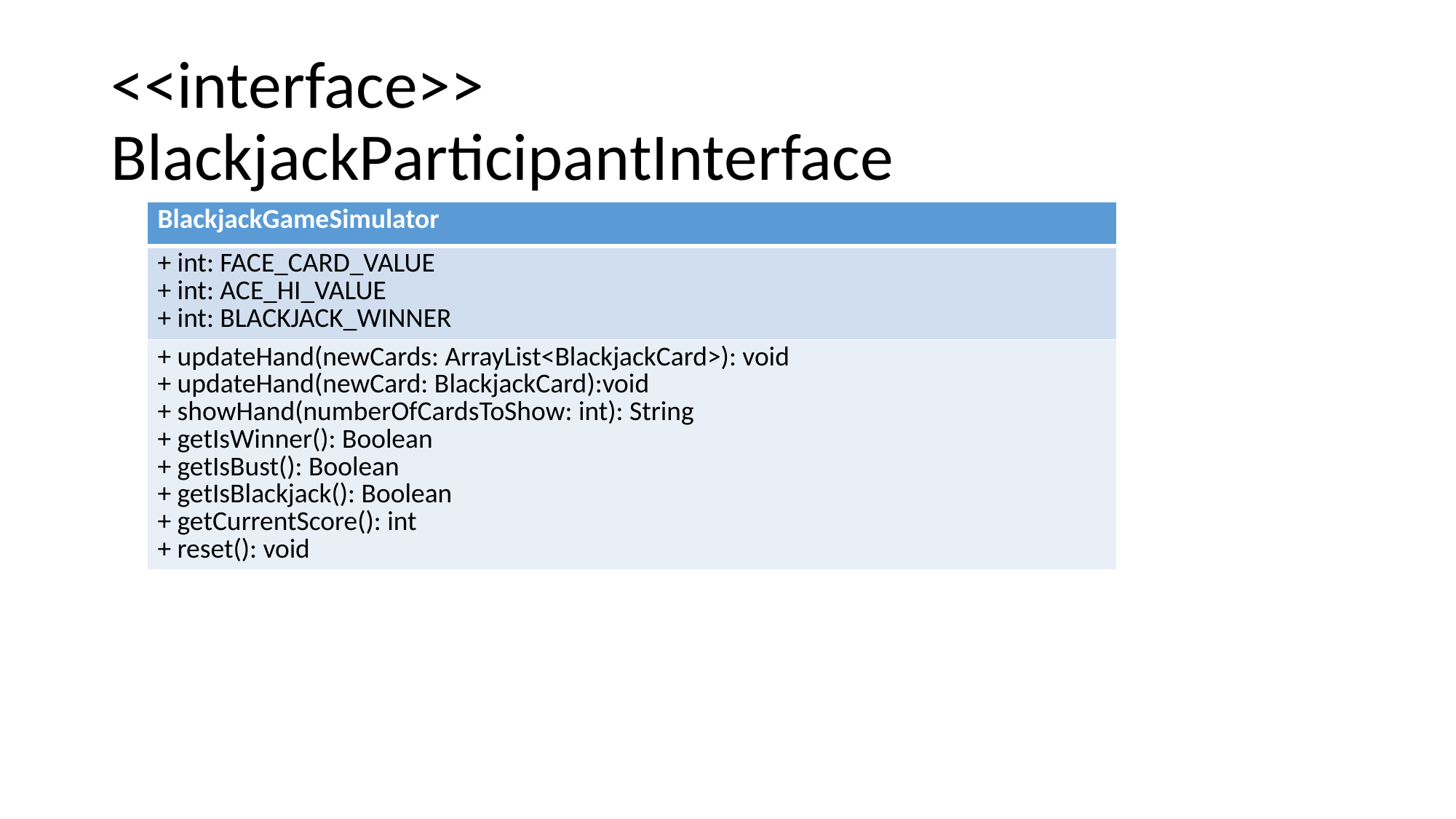

# <<interface>> BlackjackParticipantInterface
| BlackjackGameSimulator |
| --- |
| + int: FACE\_CARD\_VALUE + int: ACE\_HI\_VALUE + int: BLACKJACK\_WINNER |
| + updateHand(newCards: ArrayList<BlackjackCard>): void + updateHand(newCard: BlackjackCard):void + showHand(numberOfCardsToShow: int): String + getIsWinner(): Boolean + getIsBust(): Boolean + getIsBlackjack(): Boolean + getCurrentScore(): int + reset(): void |